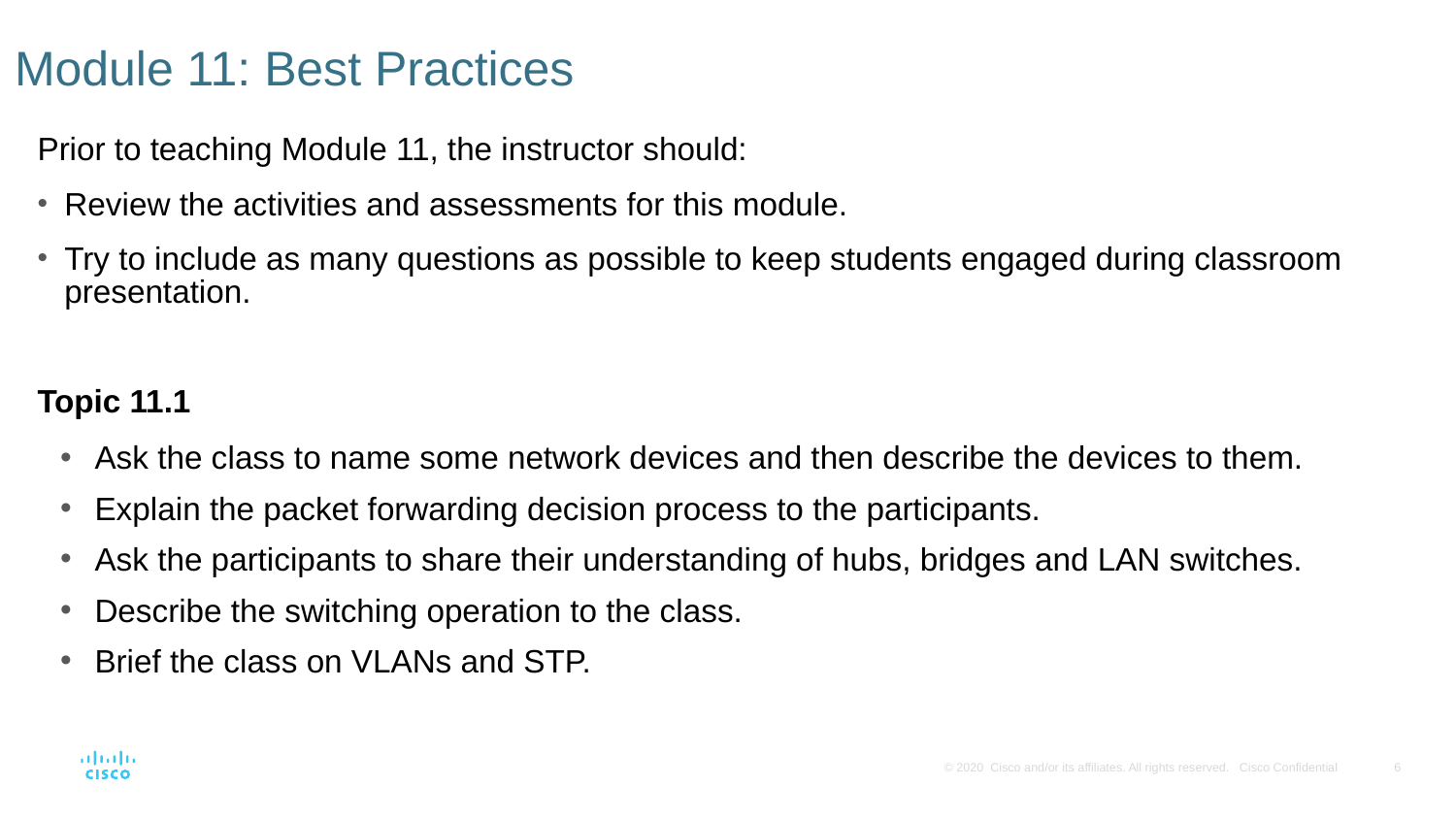

# Module 11: Best Practices
Prior to teaching Module 11, the instructor should:
Review the activities and assessments for this module.
Try to include as many questions as possible to keep students engaged during classroom presentation.

Topic 11.1
Ask the class to name some network devices and then describe the devices to them.
Explain the packet forwarding decision process to the participants.
Ask the participants to share their understanding of hubs, bridges and LAN switches.
Describe the switching operation to the class.
Brief the class on VLANs and STP.